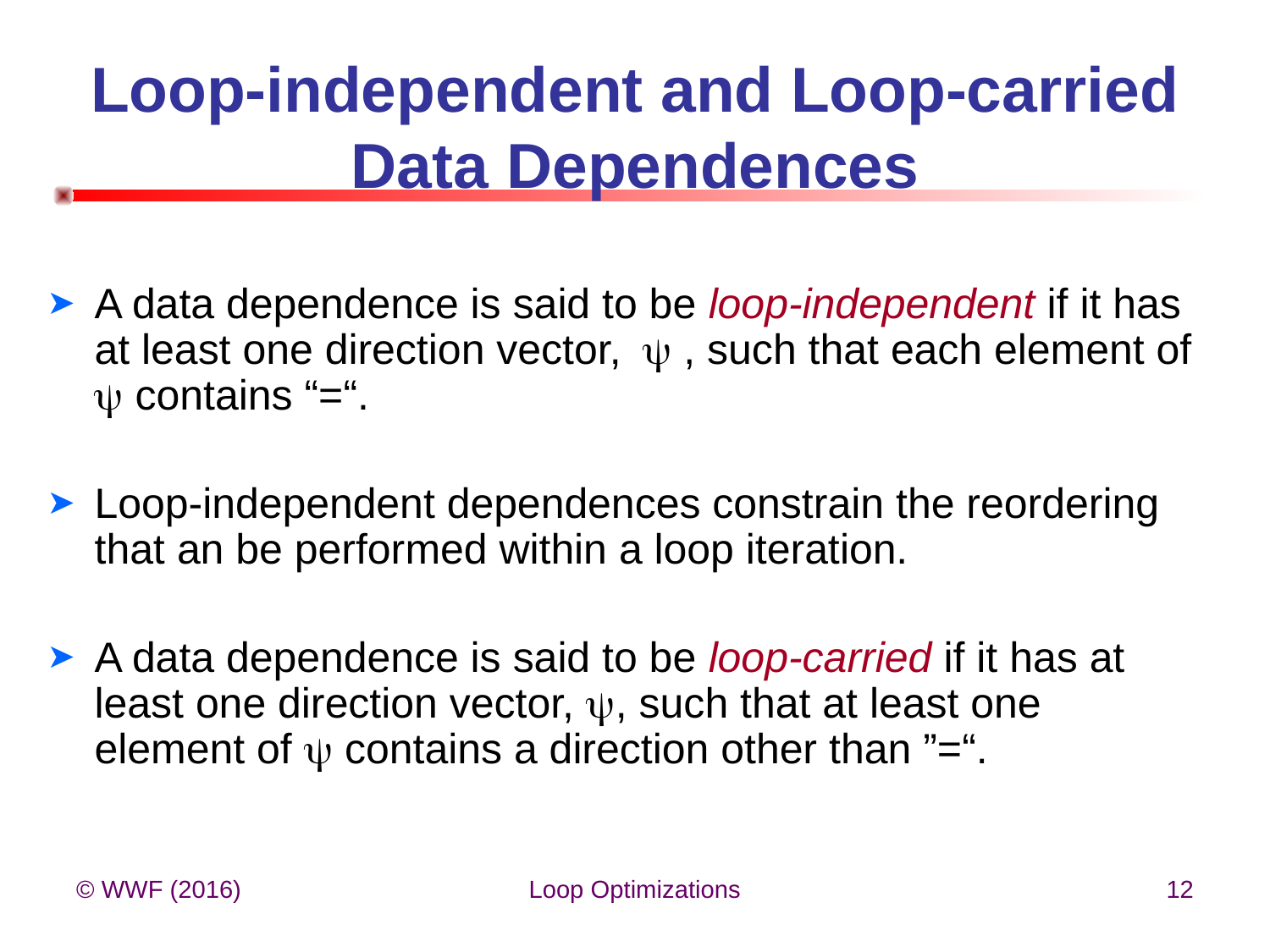

# Loop-independent and Loop-carried Data Dependences
A data dependence is said to be loop-independent if it has at least one direction vector, ψ , such that each element of ψ contains “=“.

Loop-independent dependences constrain the reordering that an be performed within a loop iteration.

A data dependence is said to be loop-carried if it has at least one direction vector, ψ, such that at least one element of ψ contains a direction other than ”=“.
© WWF (2016)
Loop Optimizations
12